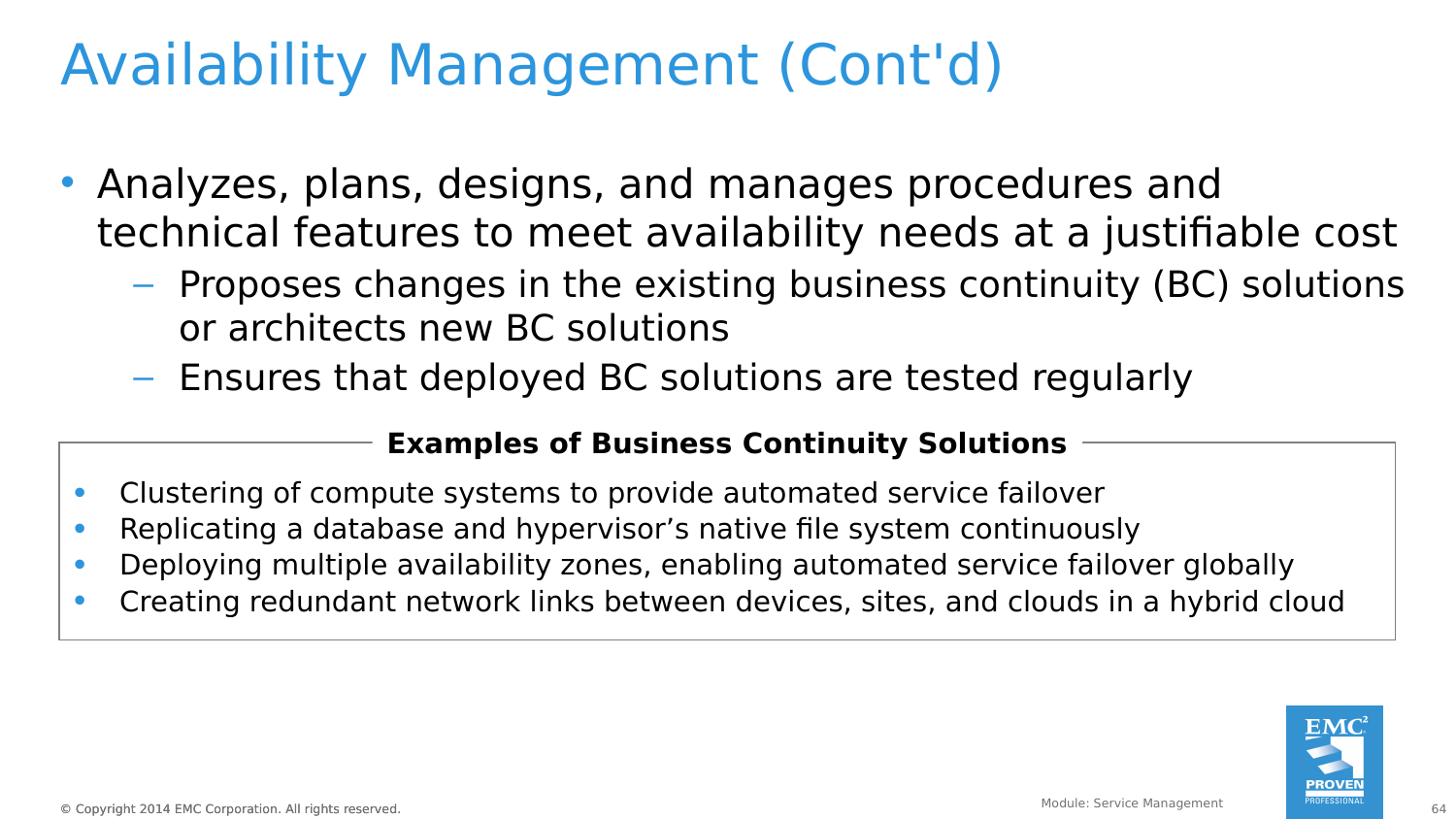

# Availability Management (Cont'd)
Analyzes, plans, designs, and manages procedures and technical features to meet availability needs at a justifiable cost
Proposes changes in the existing business continuity (BC) solutions or architects new BC solutions
Ensures that deployed BC solutions are tested regularly

Examples of Business Continuity Solutions
Clustering of compute systems to provide automated service failover
Replicating a database and hypervisor’s native file system continuously
Deploying multiple availability zones, enabling automated service failover globally
Creating redundant network links between devices, sites, and clouds in a hybrid cloud
Module: Service Management